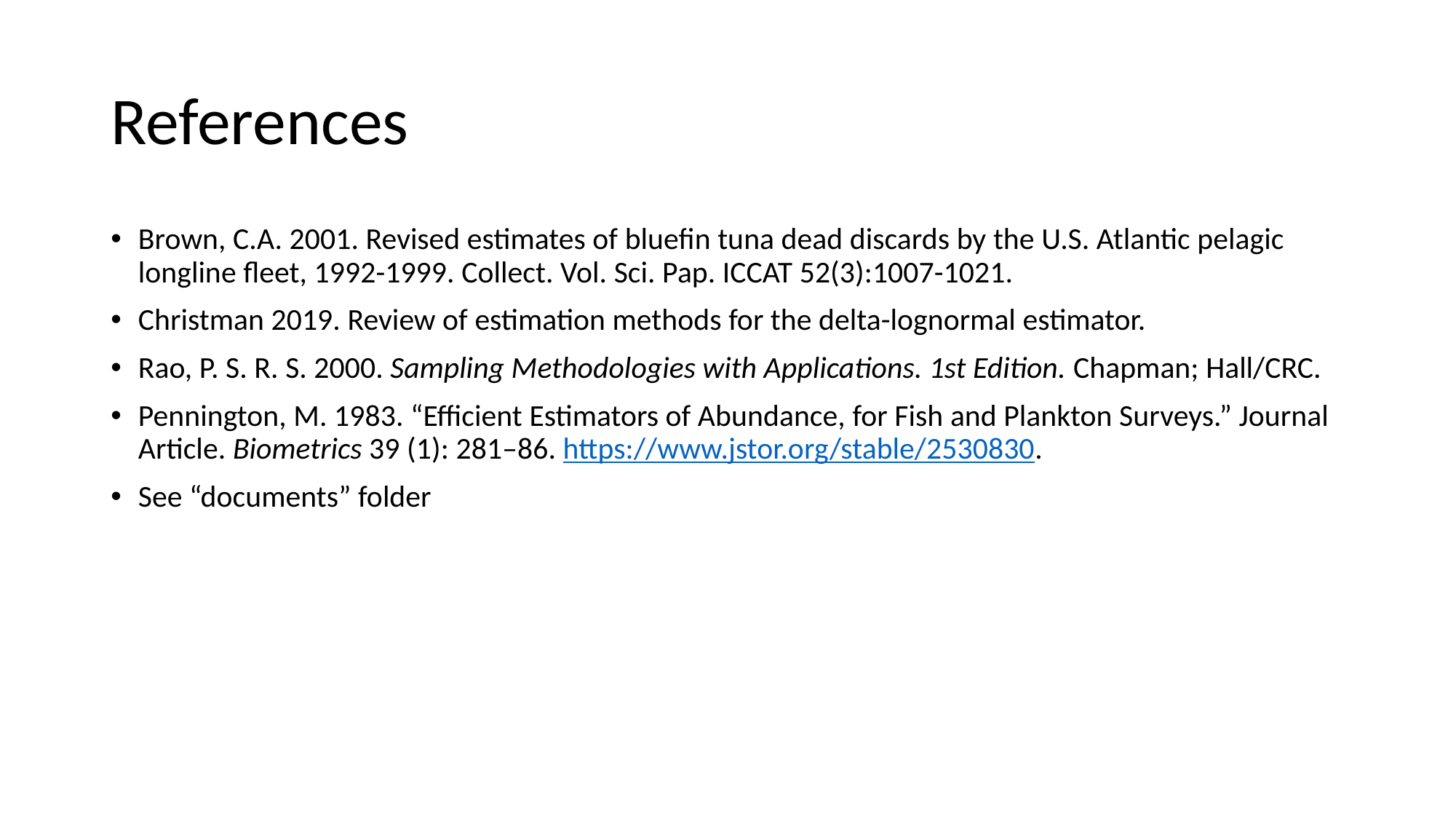

# References
Brown, C.A. 2001. Revised estimates of bluefin tuna dead discards by the U.S. Atlantic pelagic longline fleet, 1992-1999. Collect. Vol. Sci. Pap. ICCAT 52(3):1007-1021.
Christman 2019. Review of estimation methods for the delta-lognormal estimator.
Rao, P. S. R. S. 2000. Sampling Methodologies with Applications. 1st Edition. Chapman; Hall/CRC.
Pennington, M. 1983. “Efficient Estimators of Abundance, for Fish and Plankton Surveys.” Journal Article. Biometrics 39 (1): 281–86. https://www.jstor.org/stable/2530830.
See “documents” folder